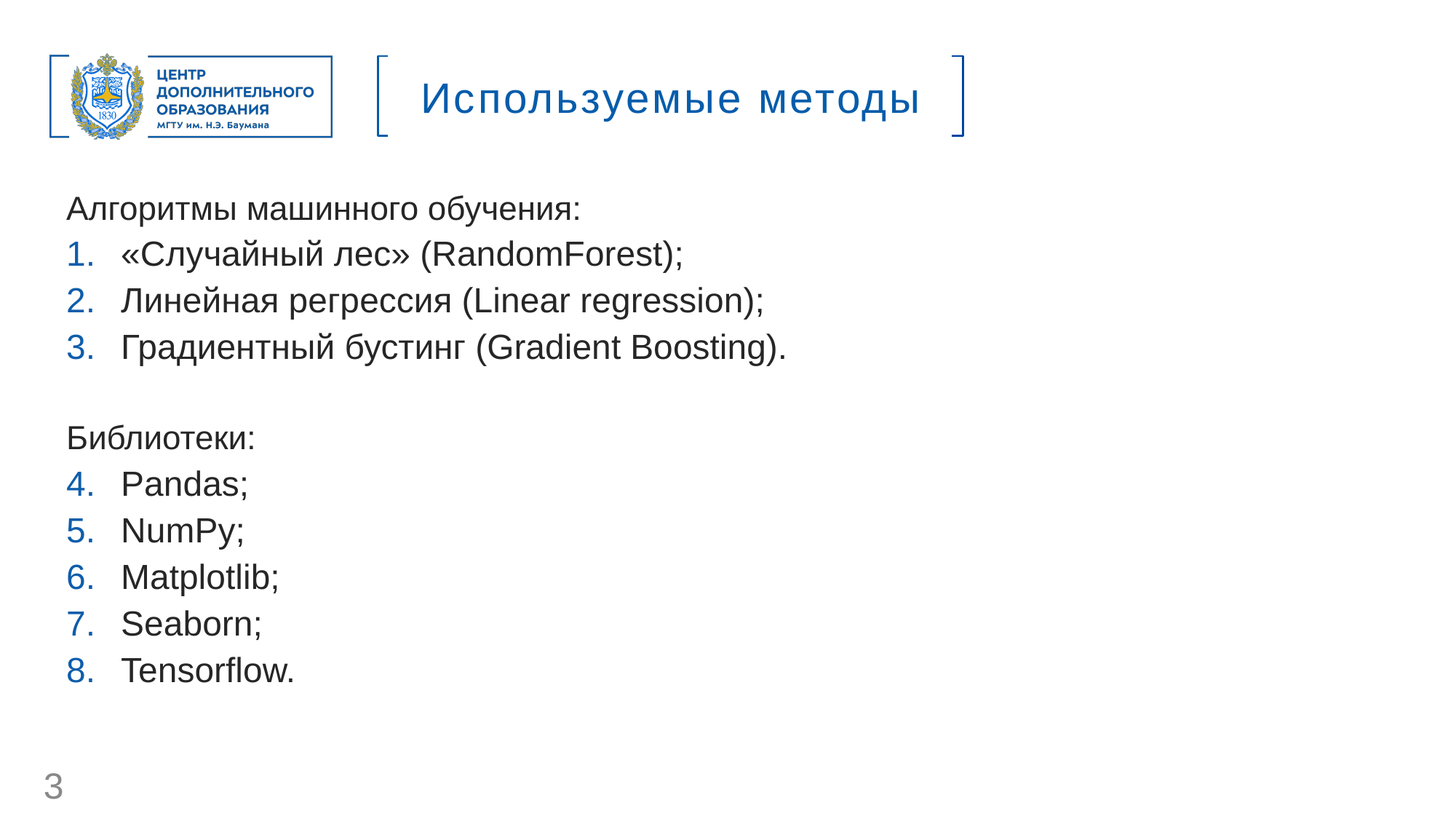

Используемые методы

Алгоритмы машинного обучения:
«Случайный лес» (RandomForest);
Линейная регрессия (Linear regression);
Градиентный бустинг (Gradient Boosting).

Библиотеки:
Pandas;
NumPy;
Matplotlib;
Seaborn;
Tensorflow.

3